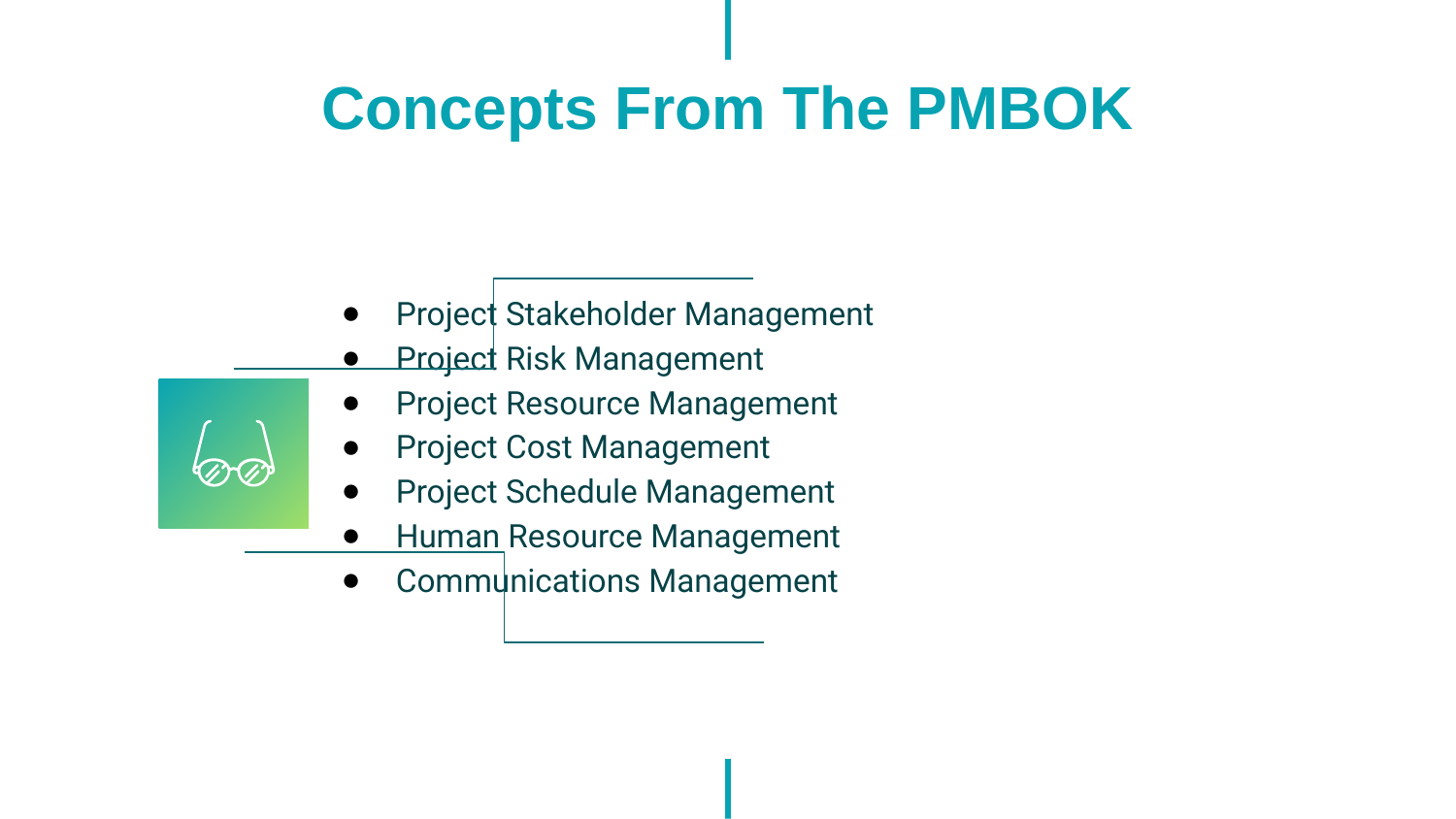

# Concepts From The PMBOK
Project Stakeholder Management
Project Risk Management
Project Resource Management
Project Cost Management
Project Schedule Management
Human Resource Management
Communications Management